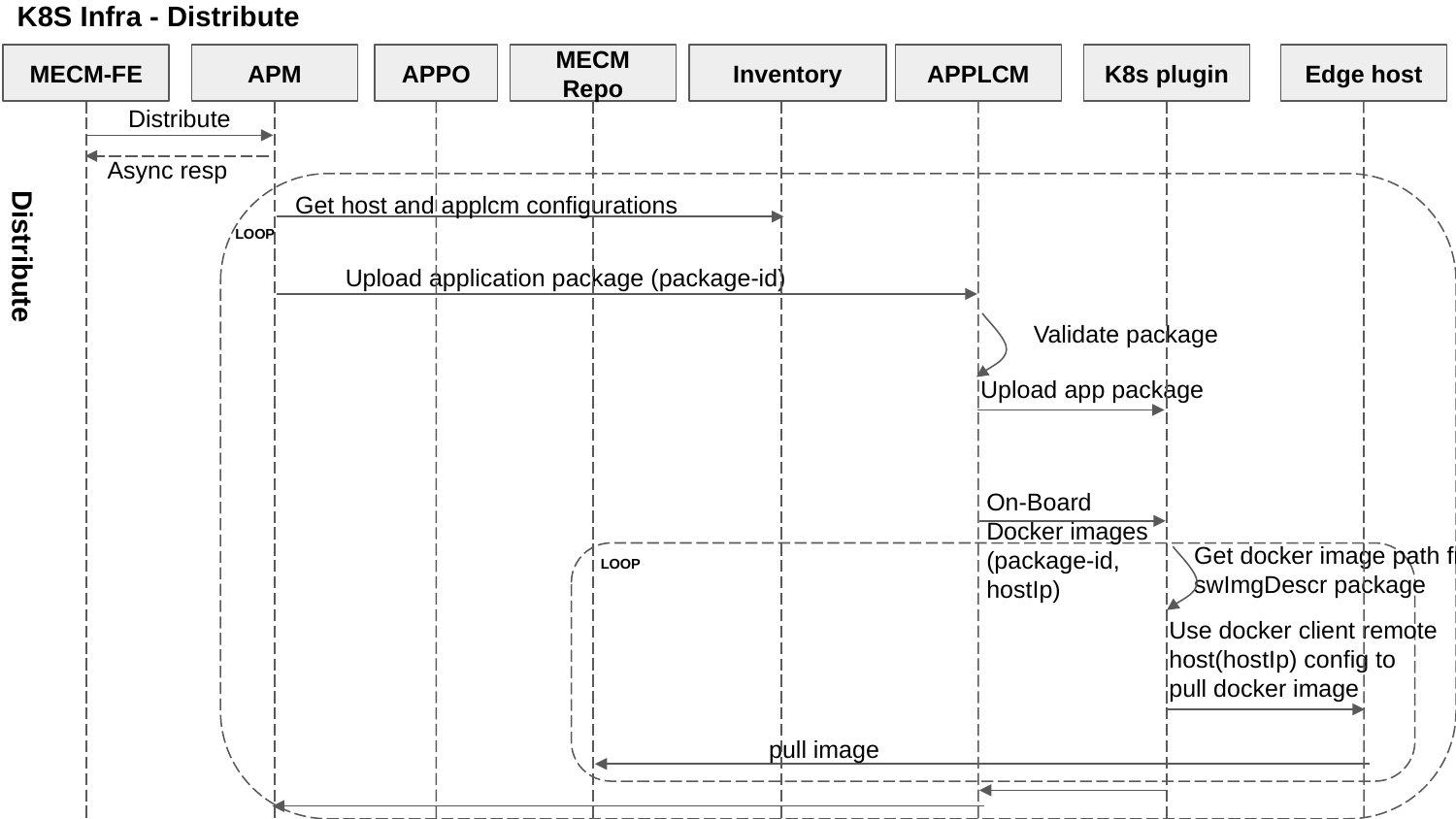

K8S Infra - Distribute
MECM-FE
APM
APPO
MECM Repo
Inventory
APPLCM
K8s plugin
Edge host
Distribute
Async resp

Get host and applcm configurations
LOOP
Distribute
Upload application package (package-id)
Validate package

Upload app package
On-Board
Docker images
(package-id, hostIp)
Get docker image path from swImgDescr package

LOOP

Use docker client remote host(hostIp) config to  pull docker image
pull image